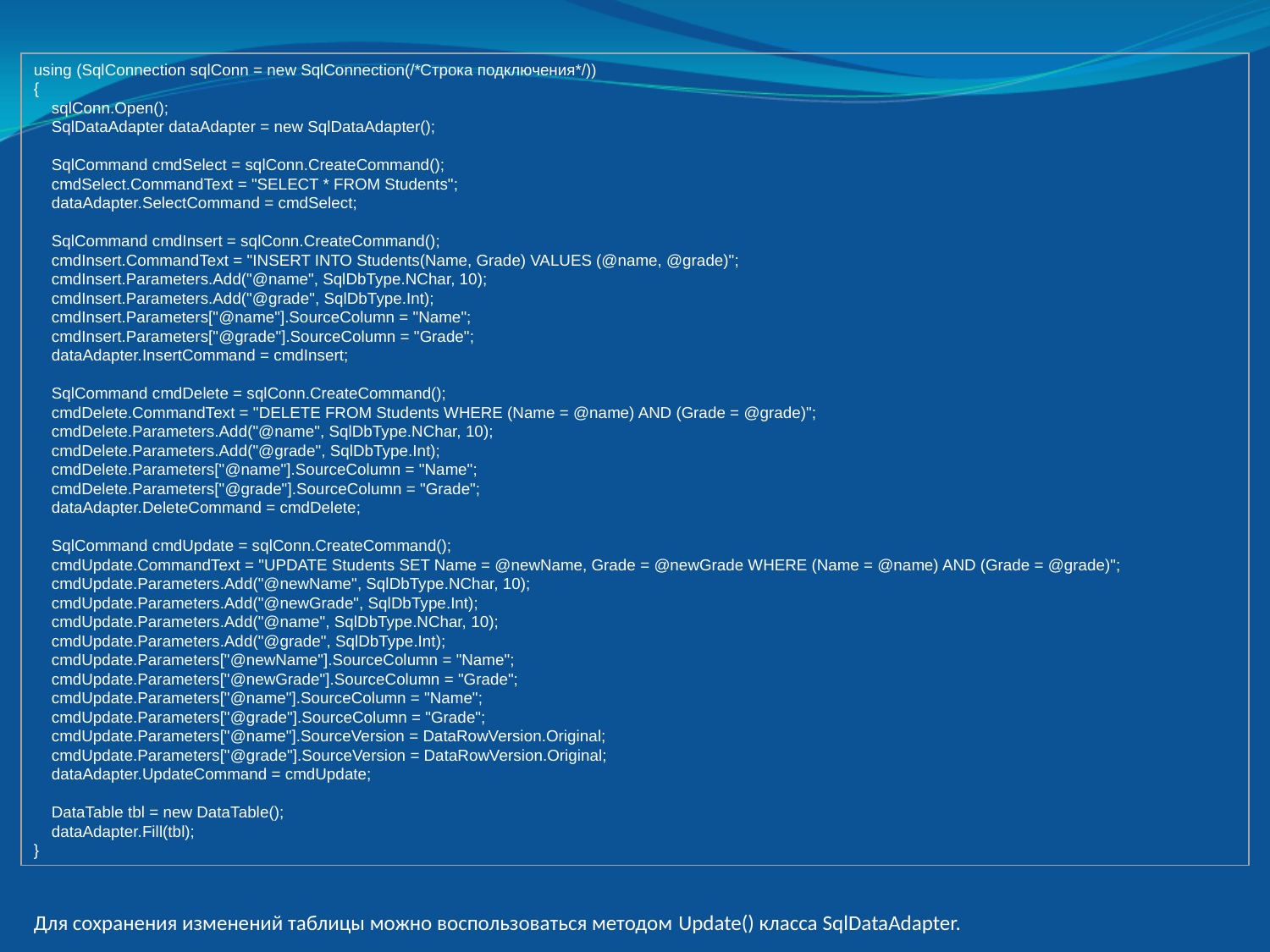

using (SqlConnection sqlConn = new SqlConnection(/*Строка подключения*/))
{
    sqlConn.Open();
    SqlDataAdapter dataAdapter = new SqlDataAdapter();

    SqlCommand cmdSelect = sqlConn.CreateCommand();
    cmdSelect.CommandText = "SELECT * FROM Students";
    dataAdapter.SelectCommand = cmdSelect;

    SqlCommand cmdInsert = sqlConn.CreateCommand();
    cmdInsert.CommandText = "INSERT INTO Students(Name, Grade) VALUES (@name, @grade)";
    cmdInsert.Parameters.Add("@name", SqlDbType.NChar, 10);
    cmdInsert.Parameters.Add("@grade", SqlDbType.Int);
    cmdInsert.Parameters["@name"].SourceColumn = "Name";
    cmdInsert.Parameters["@grade"].SourceColumn = "Grade";
    dataAdapter.InsertCommand = cmdInsert;

    SqlCommand cmdDelete = sqlConn.CreateCommand();
    cmdDelete.CommandText = "DELETE FROM Students WHERE (Name = @name) AND (Grade = @grade)";
    cmdDelete.Parameters.Add("@name", SqlDbType.NChar, 10);
    cmdDelete.Parameters.Add("@grade", SqlDbType.Int);
    cmdDelete.Parameters["@name"].SourceColumn = "Name";
    cmdDelete.Parameters["@grade"].SourceColumn = "Grade";
    dataAdapter.DeleteCommand = cmdDelete;

    SqlCommand cmdUpdate = sqlConn.CreateCommand();
    cmdUpdate.CommandText = "UPDATE Students SET Name = @newName, Grade = @newGrade WHERE (Name = @name) AND (Grade = @grade)";
    cmdUpdate.Parameters.Add("@newName", SqlDbType.NChar, 10);
    cmdUpdate.Parameters.Add("@newGrade", SqlDbType.Int);
    cmdUpdate.Parameters.Add("@name", SqlDbType.NChar, 10);
    cmdUpdate.Parameters.Add("@grade", SqlDbType.Int);
    cmdUpdate.Parameters["@newName"].SourceColumn = "Name";
    cmdUpdate.Parameters["@newGrade"].SourceColumn = "Grade";
    cmdUpdate.Parameters["@name"].SourceColumn = "Name";
    cmdUpdate.Parameters["@grade"].SourceColumn = "Grade";
    cmdUpdate.Parameters["@name"].SourceVersion = DataRowVersion.Original;
    cmdUpdate.Parameters["@grade"].SourceVersion = DataRowVersion.Original;
    dataAdapter.UpdateCommand = cmdUpdate;

    DataTable tbl = new DataTable();
    dataAdapter.Fill(tbl);
}
Для сохранения изменений таблицы можно воспользоваться методом Update() класса SqlDataAdapter.